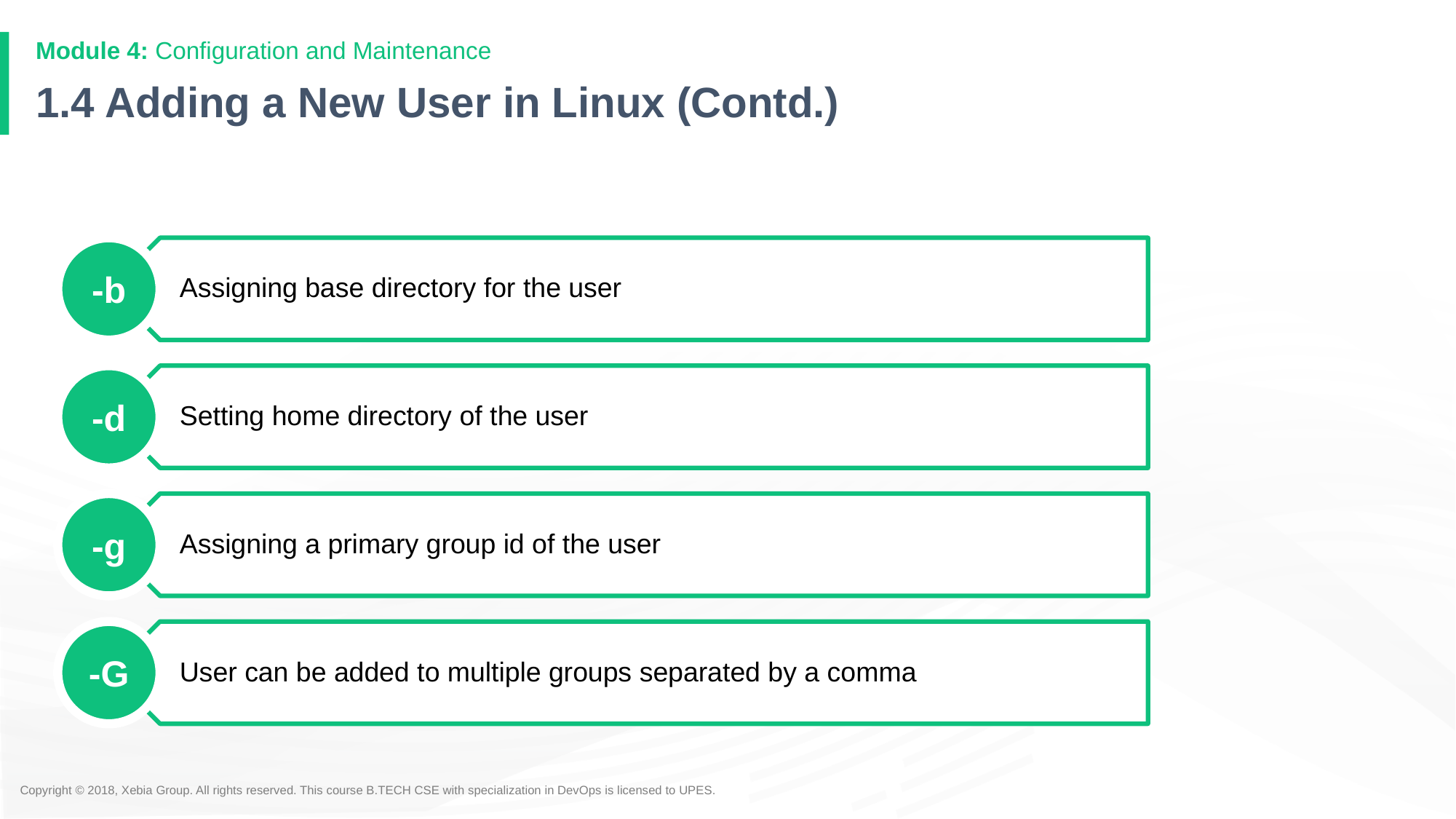

# 1.4 Adding a New User in Linux (Contd.)

Assigning base directory for the user
-b
Setting home directory of the user
-d
Assigning a primary group id of the user
-g
User can be added to multiple groups separated by a comma
-G